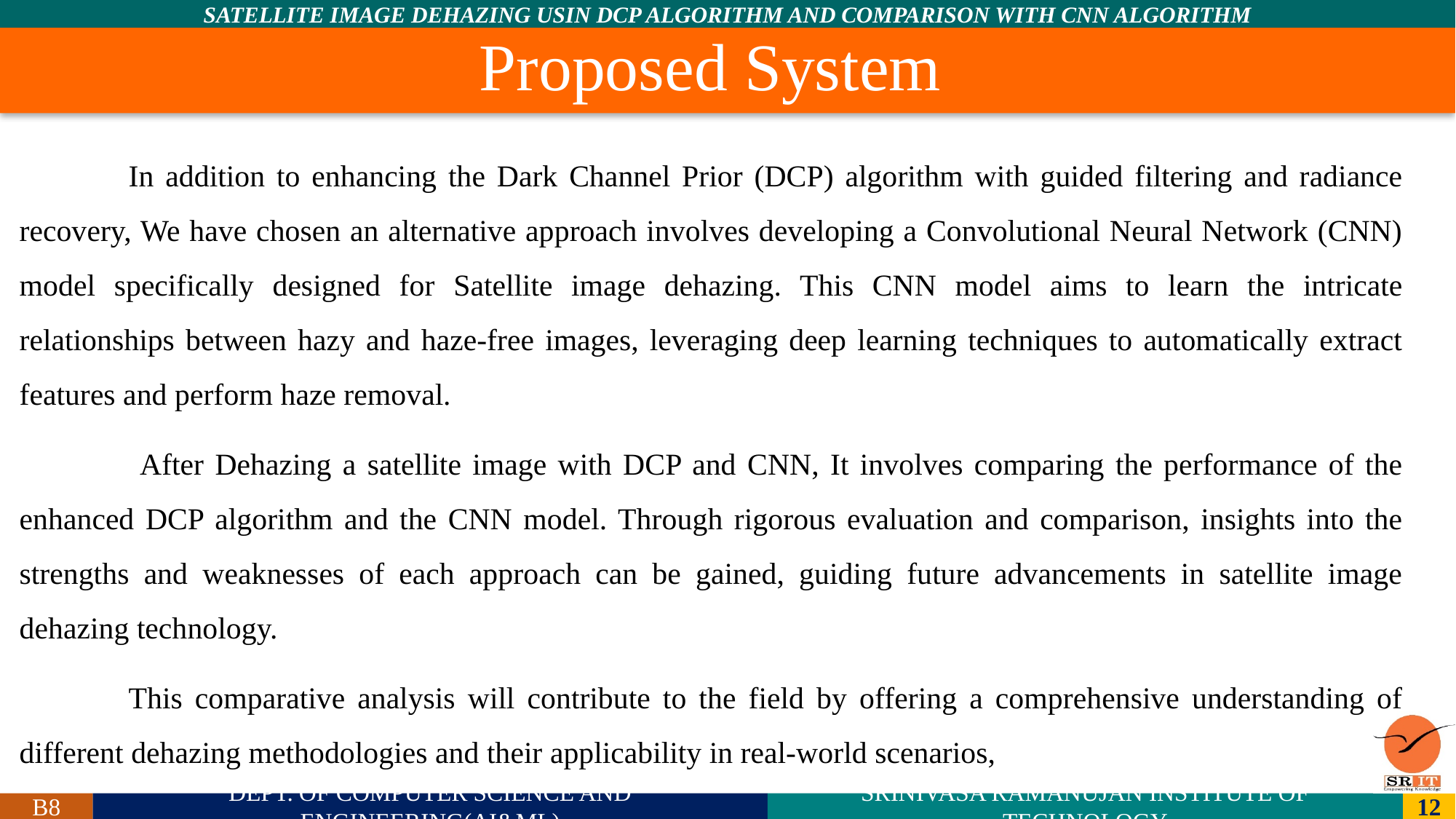

# Proposed System
	In addition to enhancing the Dark Channel Prior (DCP) algorithm with guided filtering and radiance recovery, We have chosen an alternative approach involves developing a Convolutional Neural Network (CNN) model specifically designed for Satellite image dehazing. This CNN model aims to learn the intricate relationships between hazy and haze-free images, leveraging deep learning techniques to automatically extract features and perform haze removal.
	 After Dehazing a satellite image with DCP and CNN, It involves comparing the performance of the enhanced DCP algorithm and the CNN model. Through rigorous evaluation and comparison, insights into the strengths and weaknesses of each approach can be gained, guiding future advancements in satellite image dehazing technology.
	This comparative analysis will contribute to the field by offering a comprehensive understanding of different dehazing methodologies and their applicability in real-world scenarios,